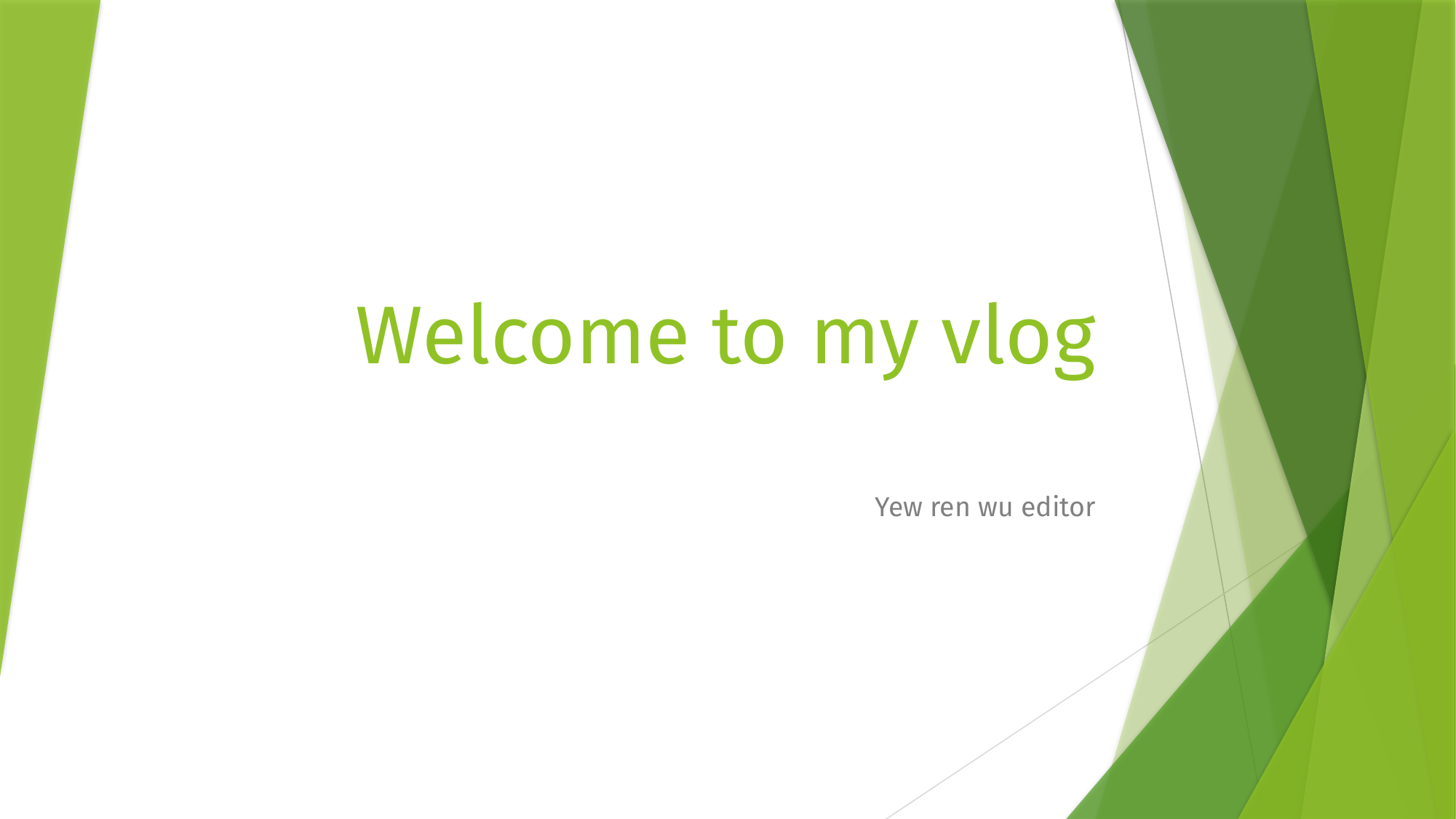

# Welcome to my vlog
Yew ren wu editor